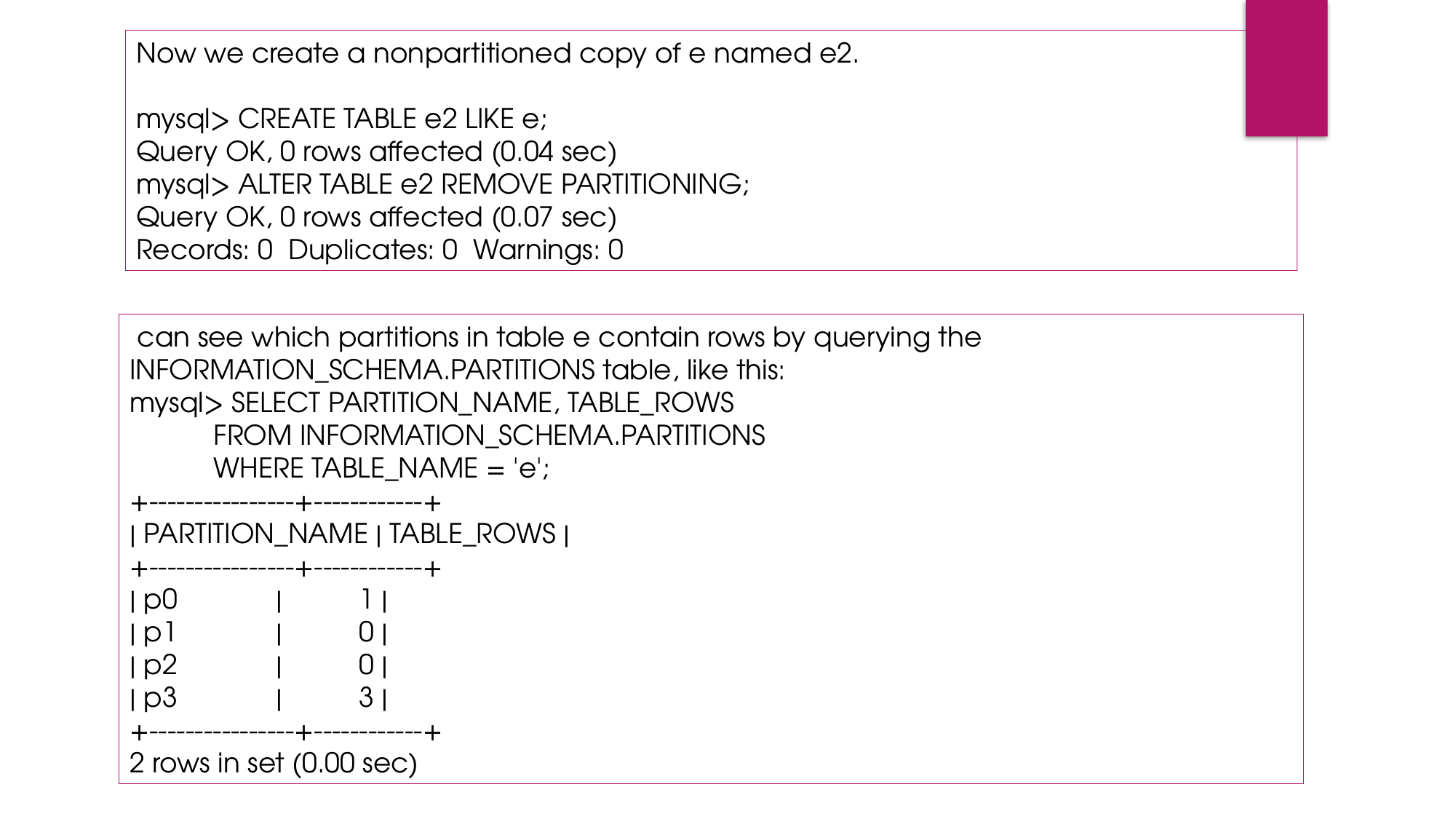

Now we create a nonpartitioned copy of e named e2.

mysql> CREATE TABLE e2 LIKE e;
Query OK, 0 rows affected (0.04 sec)
mysql> ALTER TABLE e2 REMOVE PARTITIONING;
Query OK, 0 rows affected (0.07 sec)
Records: 0  Duplicates: 0  Warnings: 0
 can see which partitions in table e contain rows by querying the INFORMATION_SCHEMA.PARTITIONS table, like this:
mysql> SELECT PARTITION_NAME, TABLE_ROWS
           FROM INFORMATION_SCHEMA.PARTITIONS
           WHERE TABLE_NAME = 'e';
+----------------+------------+
| PARTITION_NAME | TABLE_ROWS |
+----------------+------------+
| p0             |          1 |
| p1             |          0 |
| p2             |          0 |
| p3             |          3 |
+----------------+------------+
2 rows in set (0.00 sec)